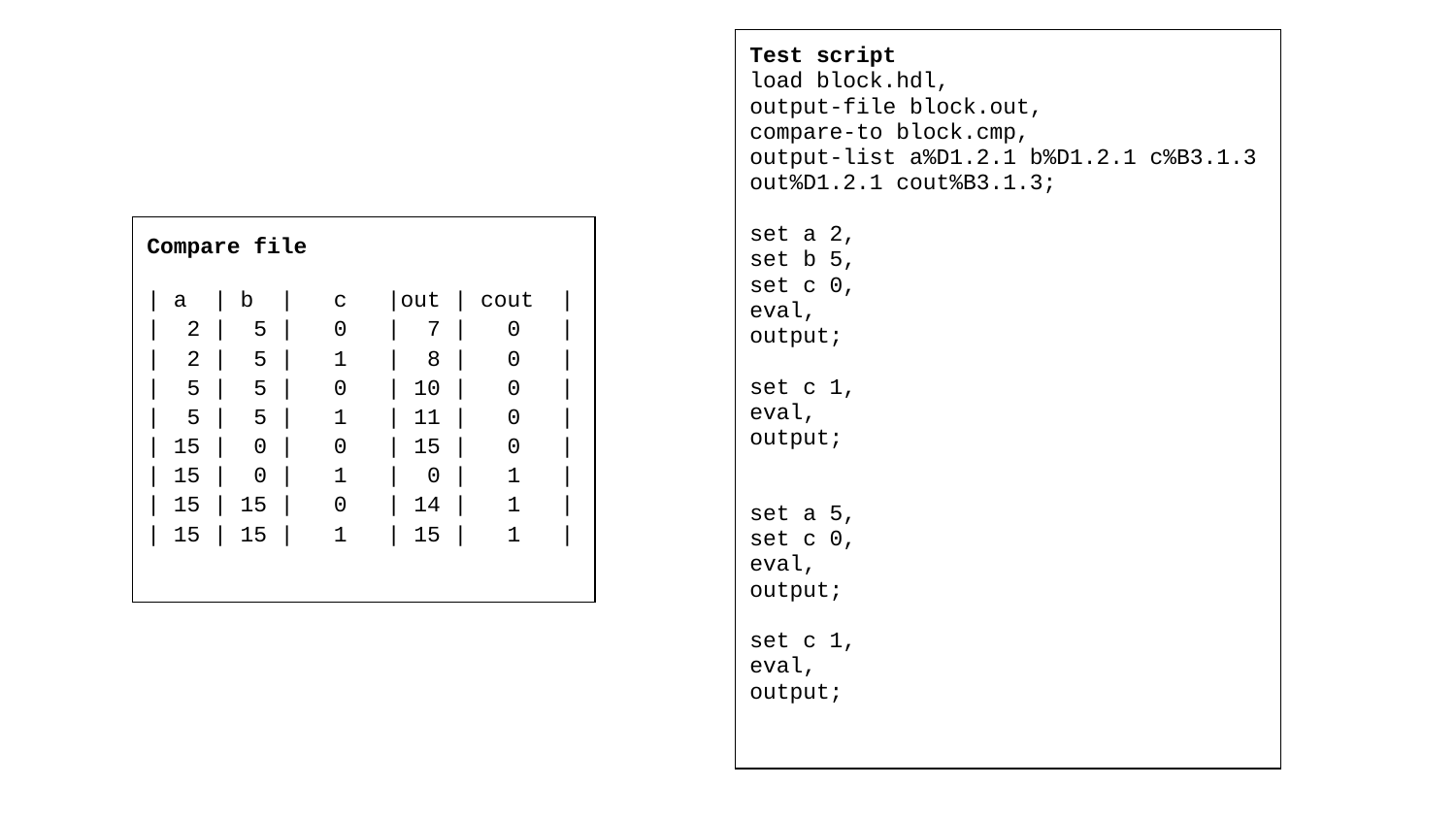

| Test script load block.hdl, output-file block.out, compare-to block.cmp, output-list a%D1.2.1 b%D1.2.1 c%B3.1.3 out%D1.2.1 cout%B3.1.3; set a 2, set b 5, set c 0, eval, output; set c 1, eval, output; set a 5, set c 0, eval, output; set c 1, eval, output; |
| --- |
| Compare file | a | b | c |out | cout | | 2 | 5 | 0 | 7 | 0 | | 2 | 5 | 1 | 8 | 0 | | 5 | 5 | 0 | 10 | 0 | | 5 | 5 | 1 | 11 | 0 | | 15 | 0 | 0 | 15 | 0 | | 15 | 0 | 1 | 0 | 1 | | 15 | 15 | 0 | 14 | 1 | | 15 | 15 | 1 | 15 | 1 | |
| --- |